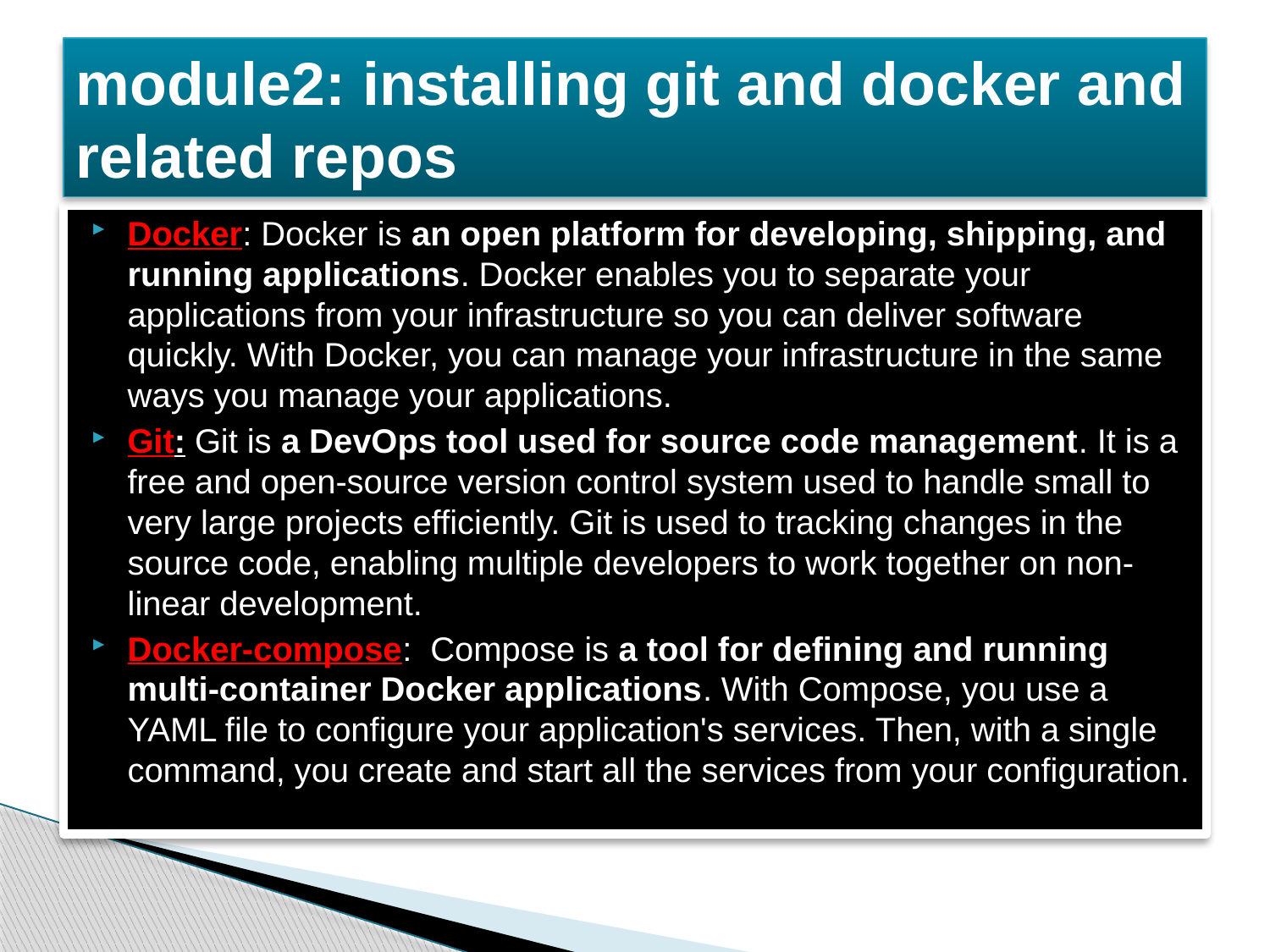

# module2: installing git and docker and related repos
Docker: Docker is an open platform for developing, shipping, and running applications. Docker enables you to separate your applications from your infrastructure so you can deliver software quickly. With Docker, you can manage your infrastructure in the same ways you manage your applications.
Git: Git is a DevOps tool used for source code management. It is a free and open-source version control system used to handle small to very large projects efficiently. Git is used to tracking changes in the source code, enabling multiple developers to work together on non-linear development.
Docker-compose:  Compose is a tool for defining and running multi-container Docker applications. With Compose, you use a YAML file to configure your application's services. Then, with a single command, you create and start all the services from your configuration.